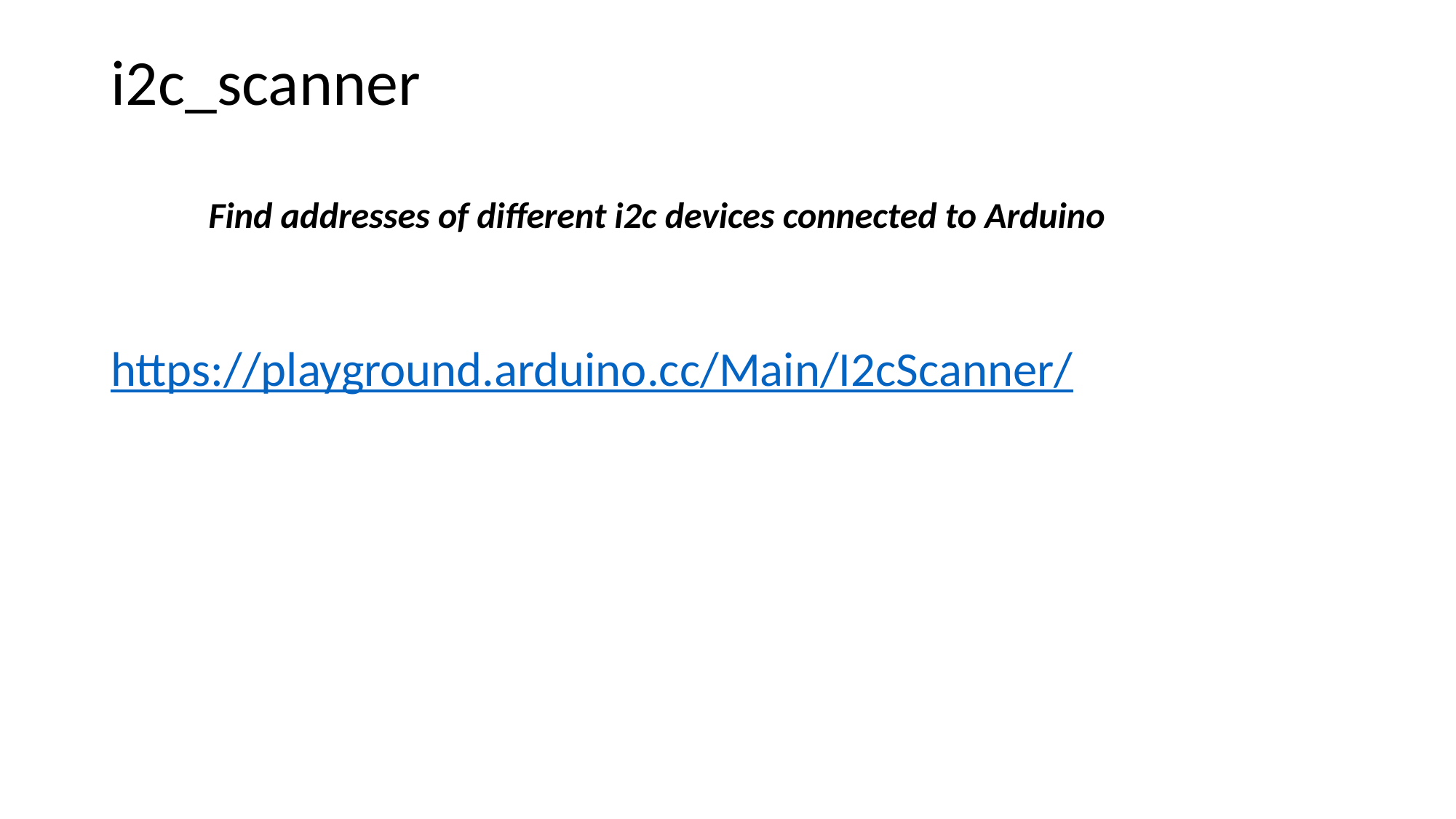

# i2c_scanner
Find addresses of different i2c devices connected to Arduino
https://playground.arduino.cc/Main/I2cScanner/